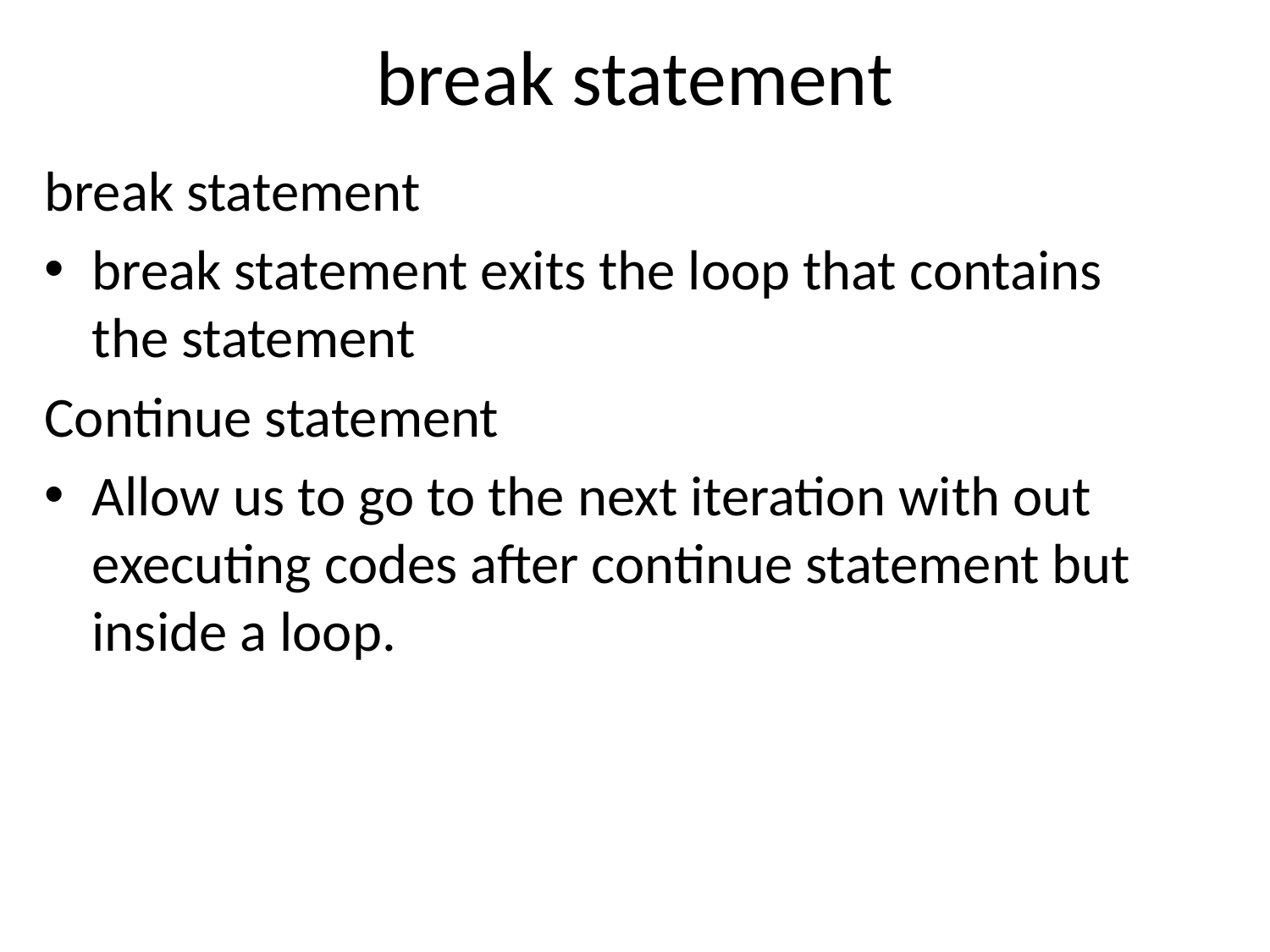

# break statement
break statement
break statement exits the loop that contains the statement
Continue statement
Allow us to go to the next iteration with out executing codes after continue statement but inside a loop.

40